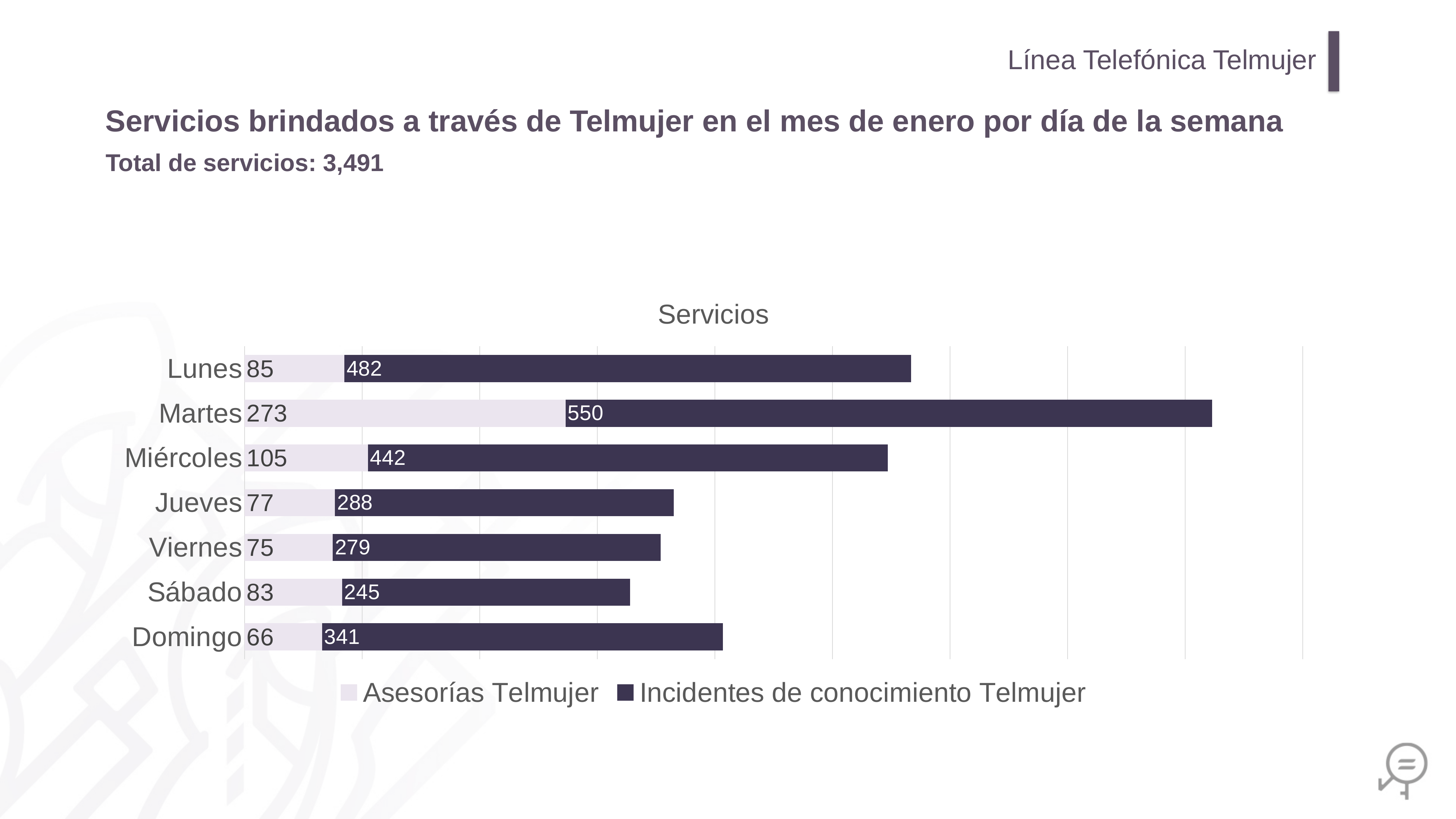

Línea Telefónica Telmujer
Servicios brindados a través de Telmujer en el mes de enero por día de la semana
Total de servicios: 3,491

### Chart: Servicios

| Category | Asesorías Telmujer | Incidentes de conocimiento Telmujer |
|---|---|---|
| Domingo | 66.0 | 341.0 |
| Sábado | 83.0 | 245.0 |
| Viernes | 75.0 | 279.0 |
| Jueves | 77.0 | 288.0 |
| Miércoles | 105.0 | 442.0 |
| Martes | 273.0 | 550.0 |
| Lunes | 85.0 | 482.0 |